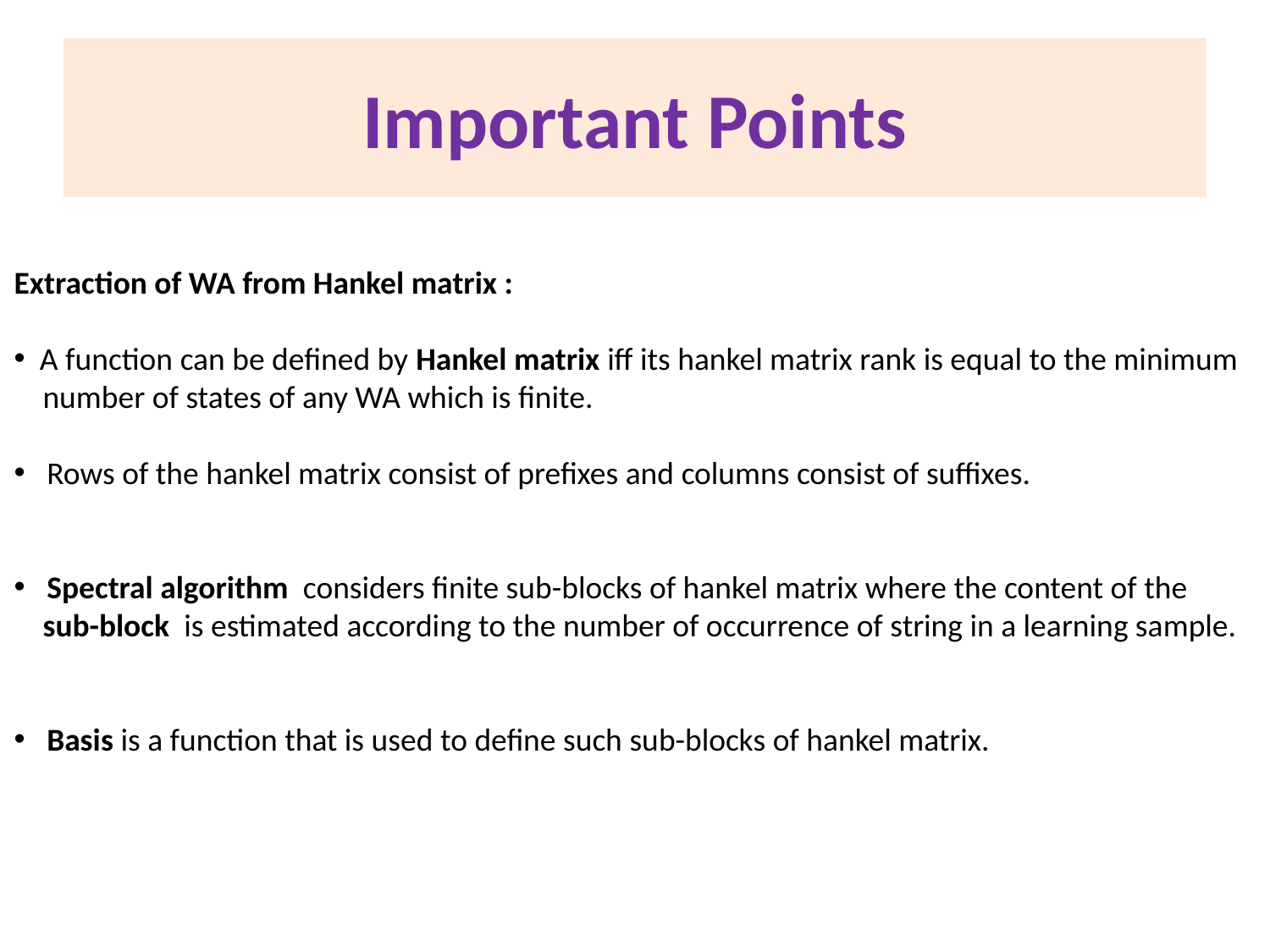

# Important Points
Extraction of WA from Hankel matrix :

  A function can be defined by Hankel matrix iff its hankel matrix rank is equal to the minimum
    number of states of any WA which is finite.

   Rows of the hankel matrix consist of prefixes and columns consist of suffixes.

   Spectral algorithm  considers finite sub-blocks of hankel matrix where the content of the
    sub-block  is estimated according to the number of occurrence of string in a learning sample.

   Basis is a function that is used to define such sub-blocks of hankel matrix.